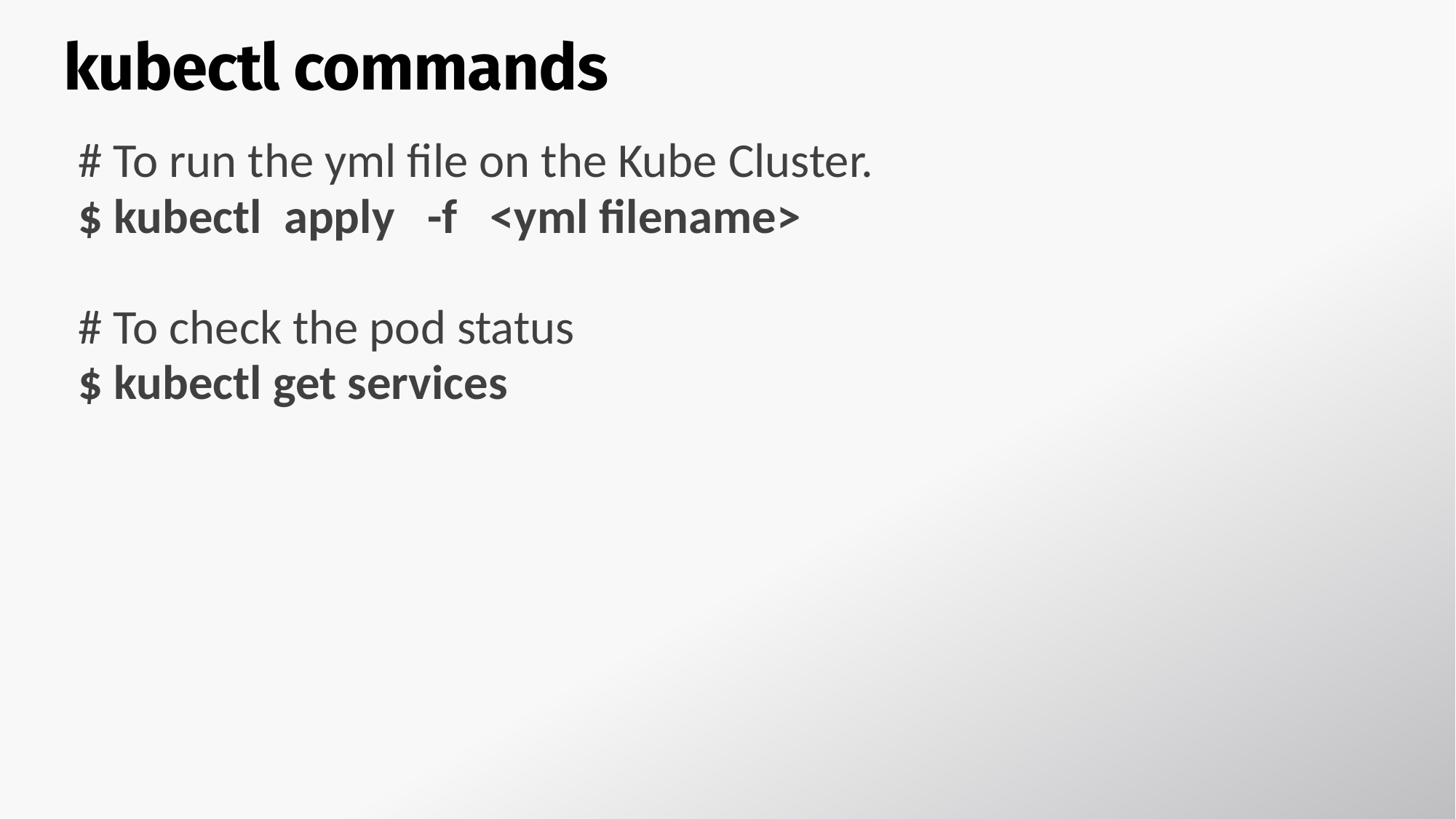

# kubectl commands
# To run the yml file on the Kube Cluster.
$ kubectl  apply   -f   <yml filename>

# To check the pod status
$ kubectl get services